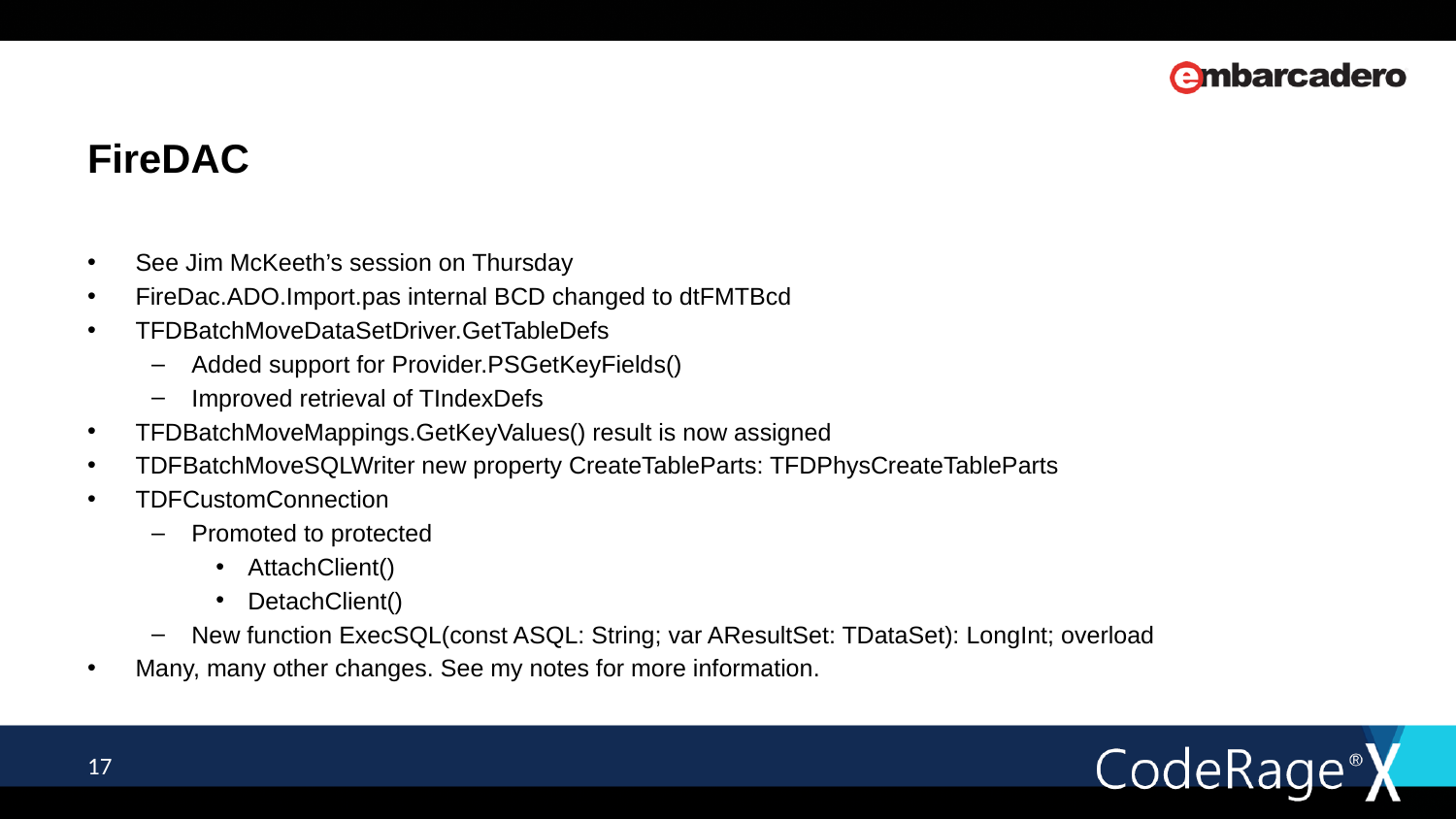

# FireDAC
See Jim McKeeth’s session on Thursday
FireDac.ADO.Import.pas internal BCD changed to dtFMTBcd
TFDBatchMoveDataSetDriver.GetTableDefs
Added support for Provider.PSGetKeyFields()
Improved retrieval of TIndexDefs
TFDBatchMoveMappings.GetKeyValues() result is now assigned
TDFBatchMoveSQLWriter new property CreateTableParts: TFDPhysCreateTableParts
TDFCustomConnection
Promoted to protected
AttachClient()
DetachClient()
New function ExecSQL(const ASQL: String; var AResultSet: TDataSet): LongInt; overload
Many, many other changes. See my notes for more information.
17